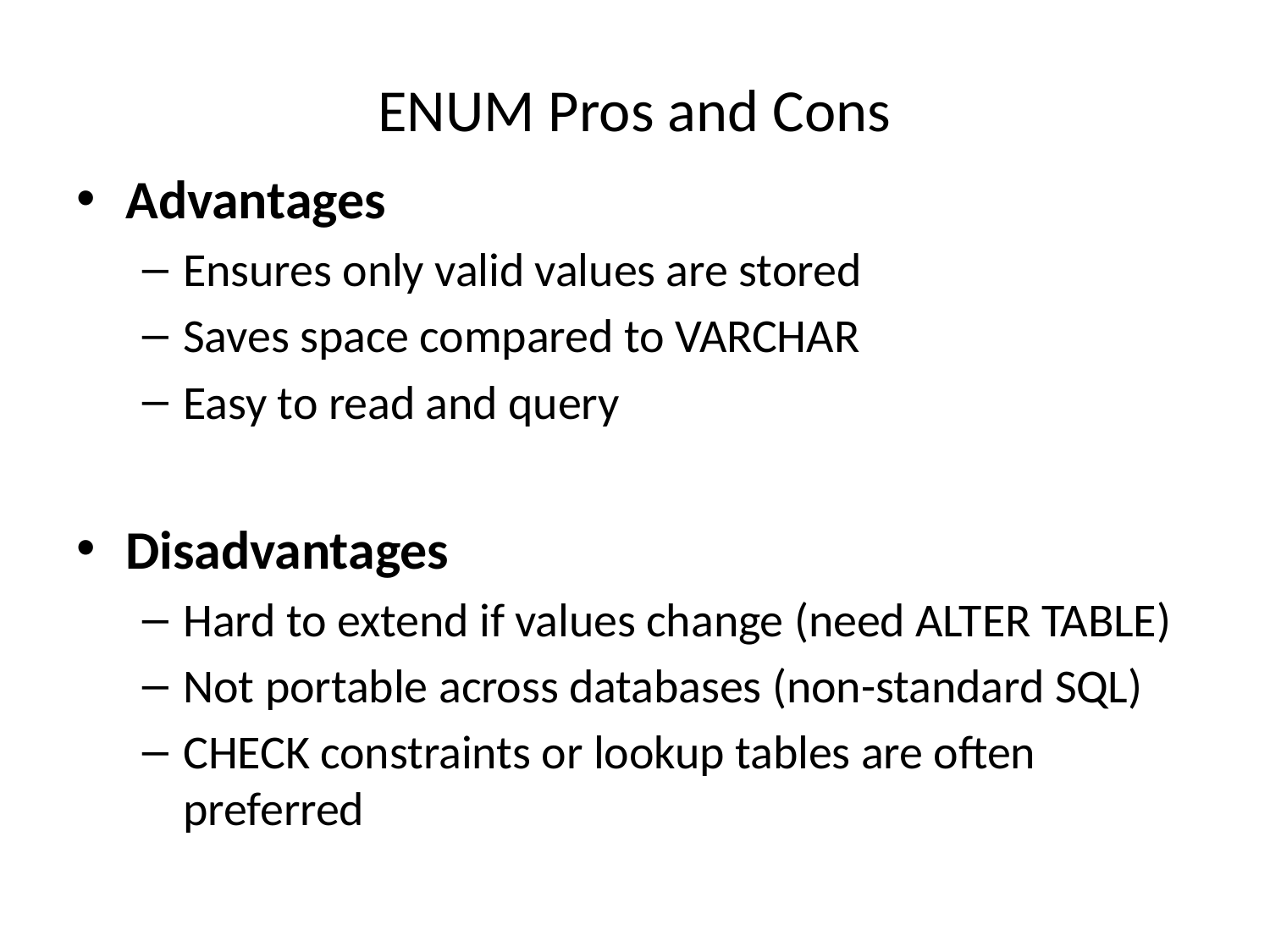

# ENUM Pros and Cons
Advantages
Ensures only valid values are stored
Saves space compared to VARCHAR
Easy to read and query

Disadvantages
Hard to extend if values change (need ALTER TABLE)
Not portable across databases (non-standard SQL)
CHECK constraints or lookup tables are often preferred